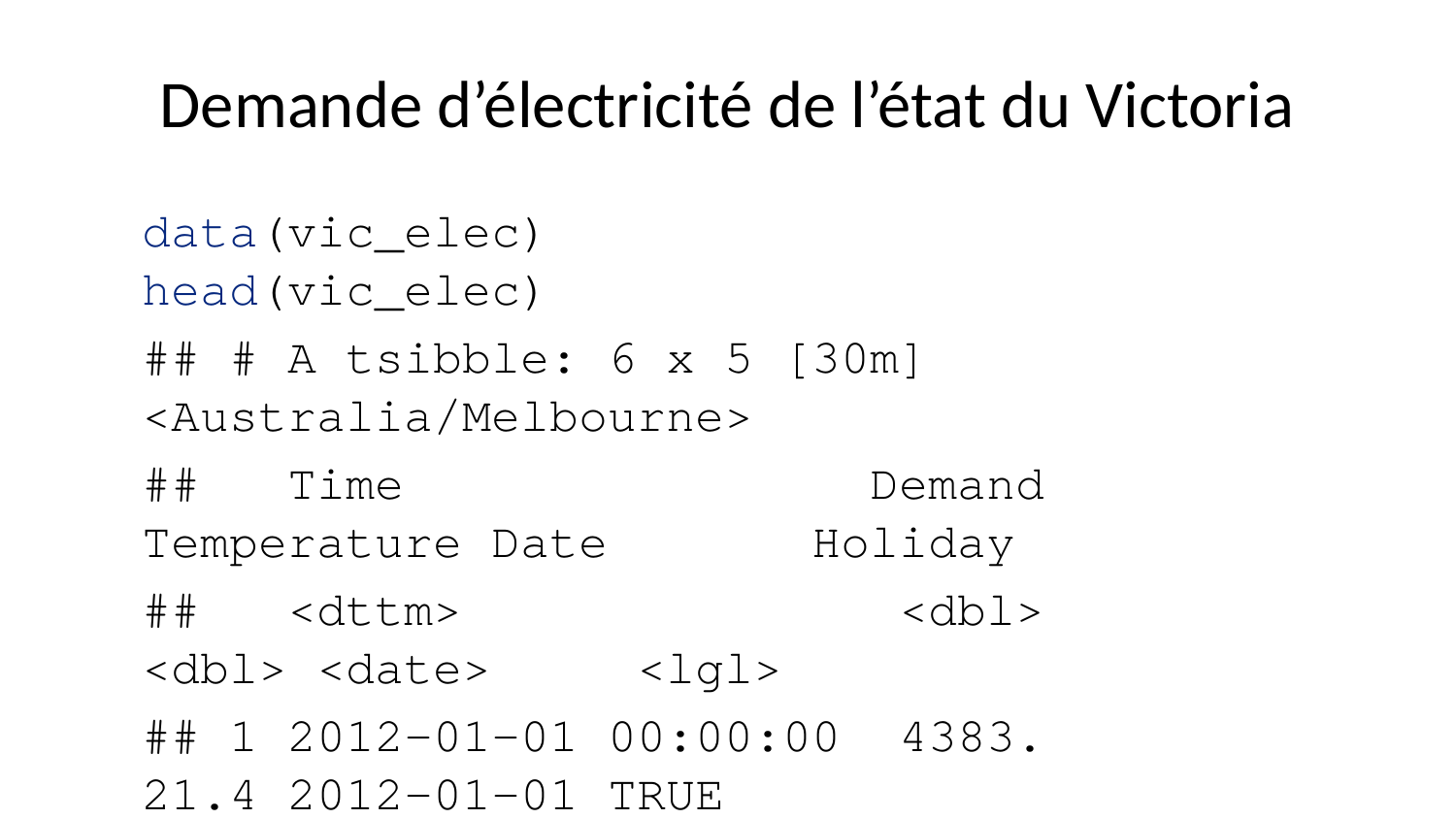

# Demande d’électricité de l’état du Victoria
data(vic_elec)
head(vic_elec)
## # A tsibble: 6 x 5 [30m] <Australia/Melbourne>
##   Time                Demand Temperature Date       Holiday
##   <dttm>               <dbl>       <dbl> <date>     <lgl>
## 1 2012-01-01 00:00:00  4383.        21.4 2012-01-01 TRUE
## 2 2012-01-01 00:30:00  4263.        21.0 2012-01-01 TRUE
## 3 2012-01-01 01:00:00  4049.        20.7 2012-01-01 TRUE
## 4 2012-01-01 01:30:00  3878.        20.6 2012-01-01 TRUE
## 5 2012-01-01 02:00:00  4036.        20.4 2012-01-01 TRUE
## 6 2012-01-01 02:30:00  3866.        20.2 2012-01-01 TRUE
Demande d’électricité en MW enregistrée aux demi-heures en fonction de la température.